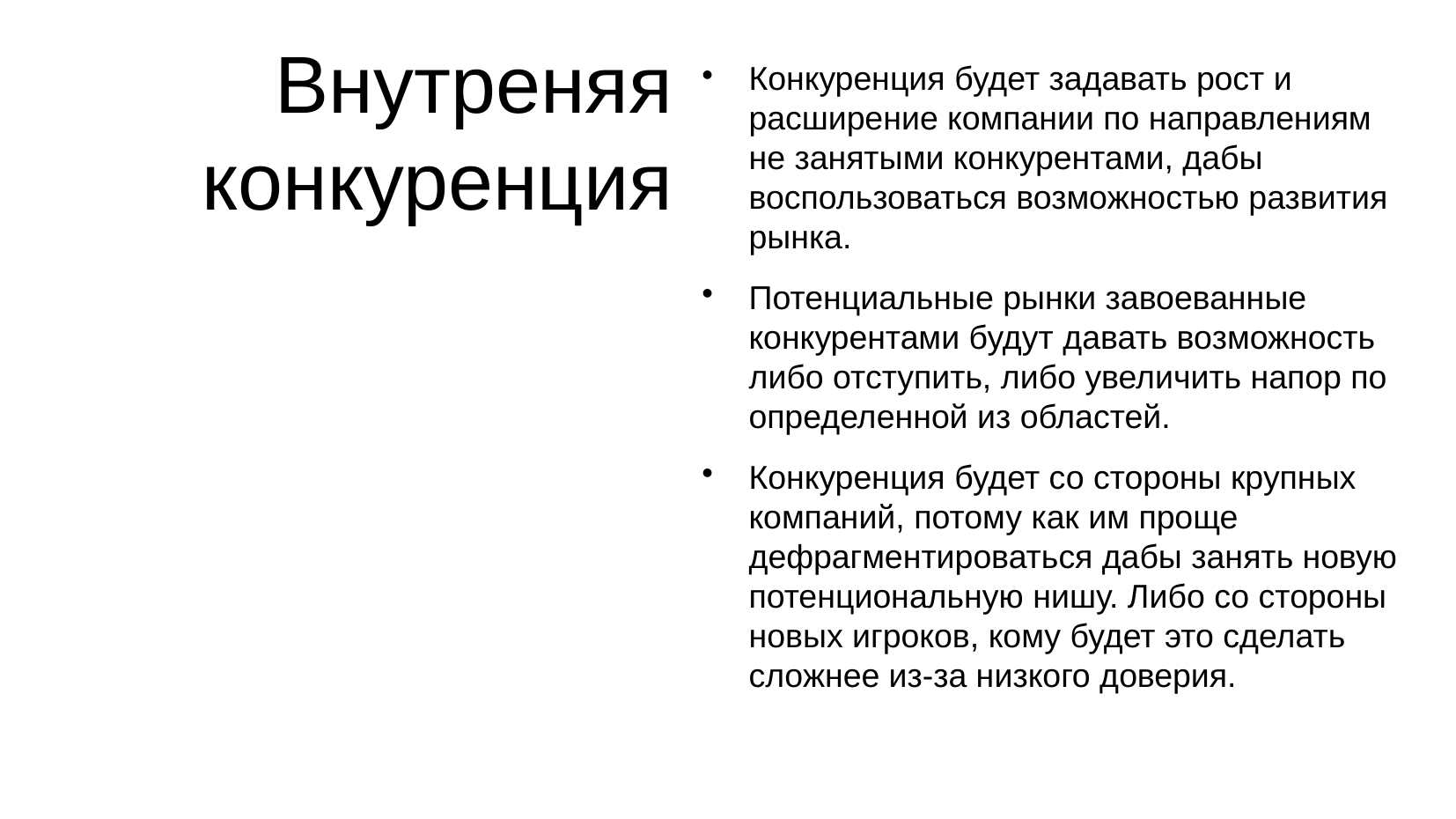

Внутреняя
конкуренция
Конкуренция будет задавать рост и расширение компании по направлениям не занятыми конкурентами, дабы воспользоваться возможностью развития рынка.
Потенциальные рынки завоеванные конкурентами будут давать возможность либо отступить, либо увеличить напор по определенной из областей.
Конкуренция будет со стороны крупных компаний, потому как им проще дефрагментироваться дабы занять новую потенциональную нишу. Либо со стороны новых игроков, кому будет это сделать сложнее из-за низкого доверия.